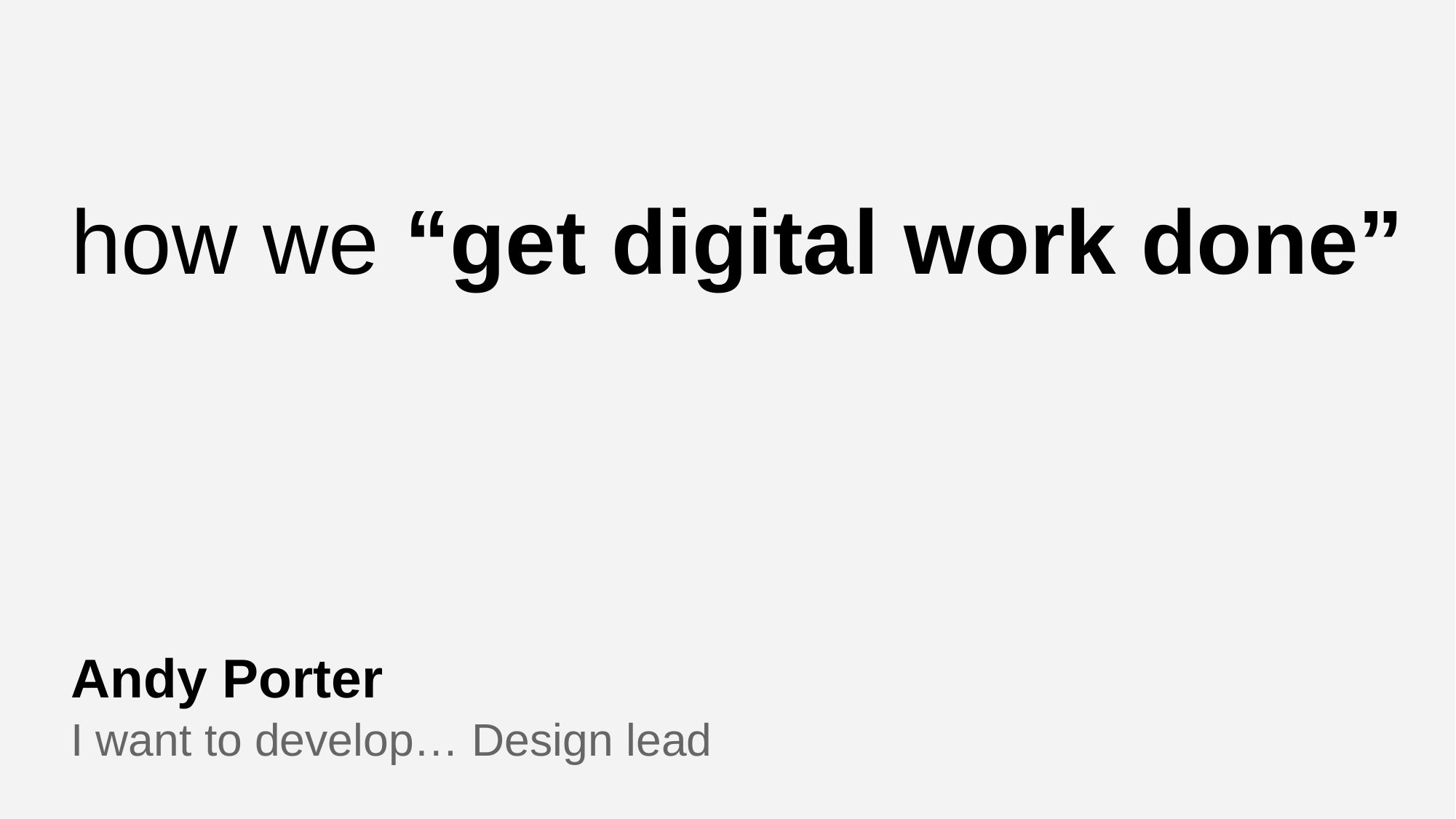

how we “get digital work done”
Andy Porter
I want to develop… Design lead